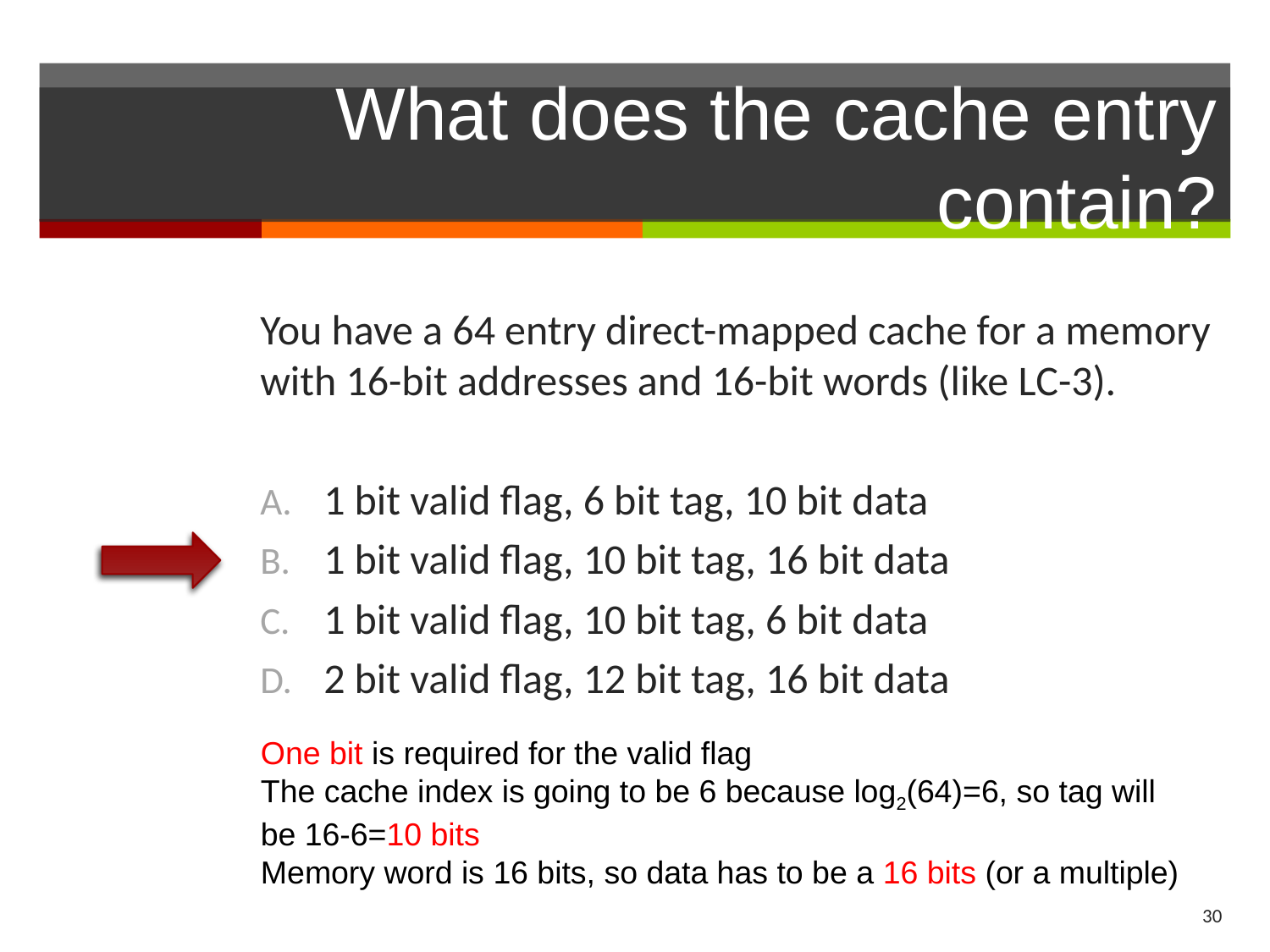

# What does the cache entry contain?
You have a 64 entry direct-mapped cache for a memory with 16-bit addresses and 16-bit words (like LC-3).

1 bit valid flag, 6 bit tag, 10 bit data
1 bit valid flag, 10 bit tag, 16 bit data
1 bit valid flag, 10 bit tag, 6 bit data
2 bit valid flag, 12 bit tag, 16 bit data

One bit is required for the valid flag
The cache index is going to be 6 because log2(64)=6, so tag will be 16-6=10 bits
Memory word is 16 bits, so data has to be a 16 bits (or a multiple)
30